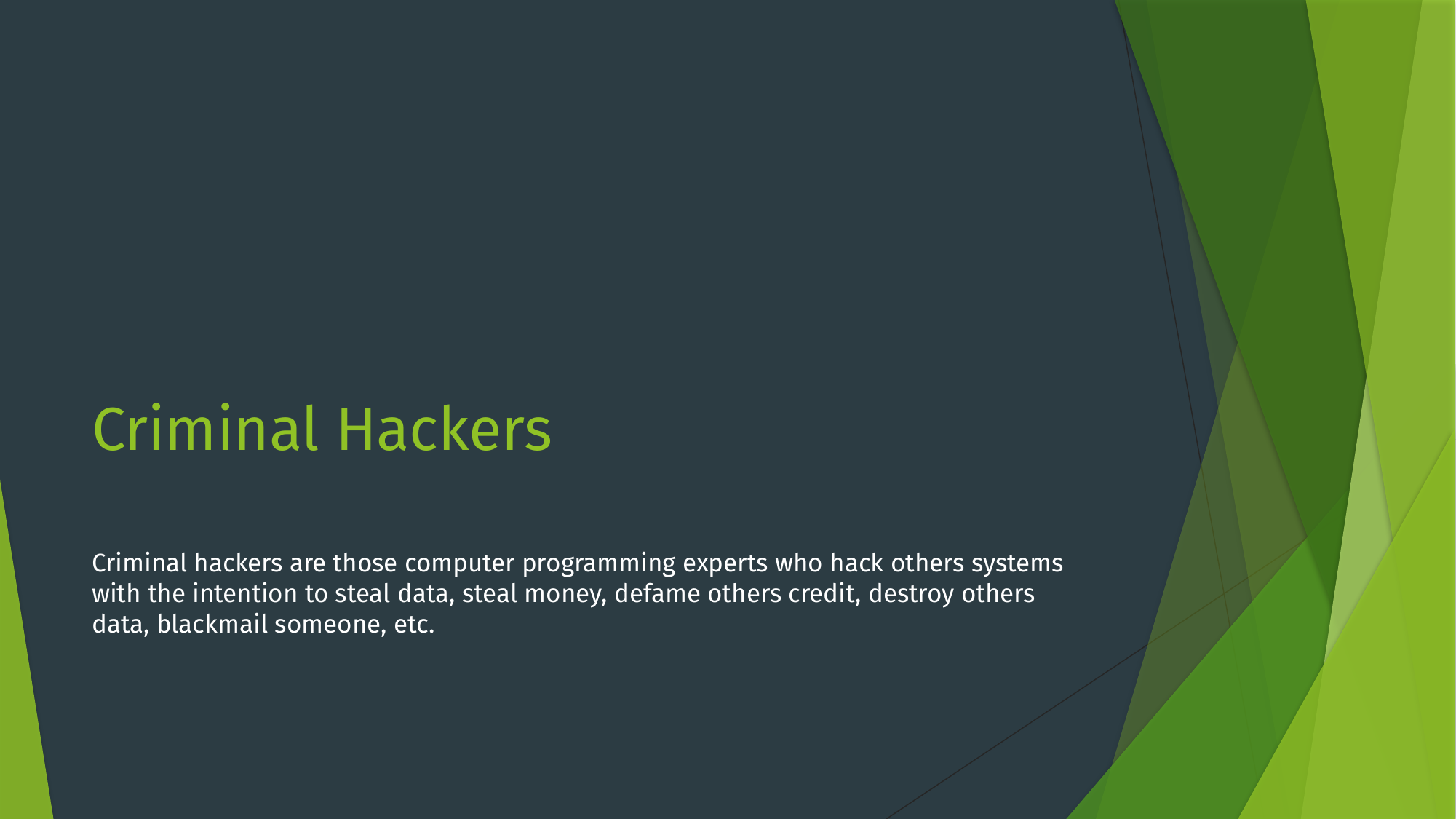

# Criminal Hackers
Criminal hackers are those computer programming experts who hack others systems with the intention to steal data, steal money, defame others credit, destroy others data, blackmail someone, etc.